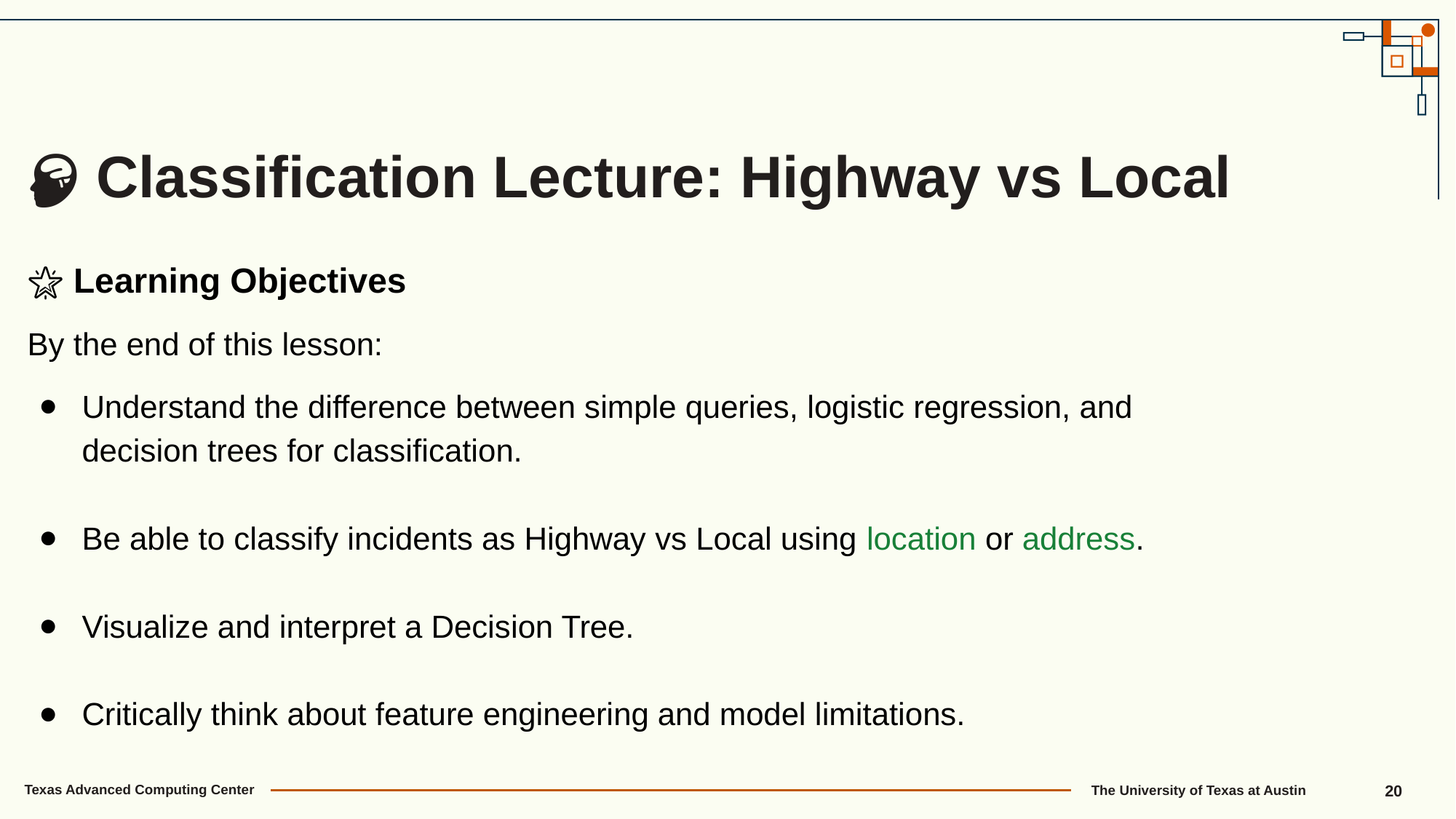

🧠 Classification Lecture: Highway vs Local
🌟 Learning Objectives
By the end of this lesson:
Understand the difference between simple queries, logistic regression, and decision trees for classification.
Be able to classify incidents as Highway vs Local using location or address.
Visualize and interpret a Decision Tree.
Critically think about feature engineering and model limitations.